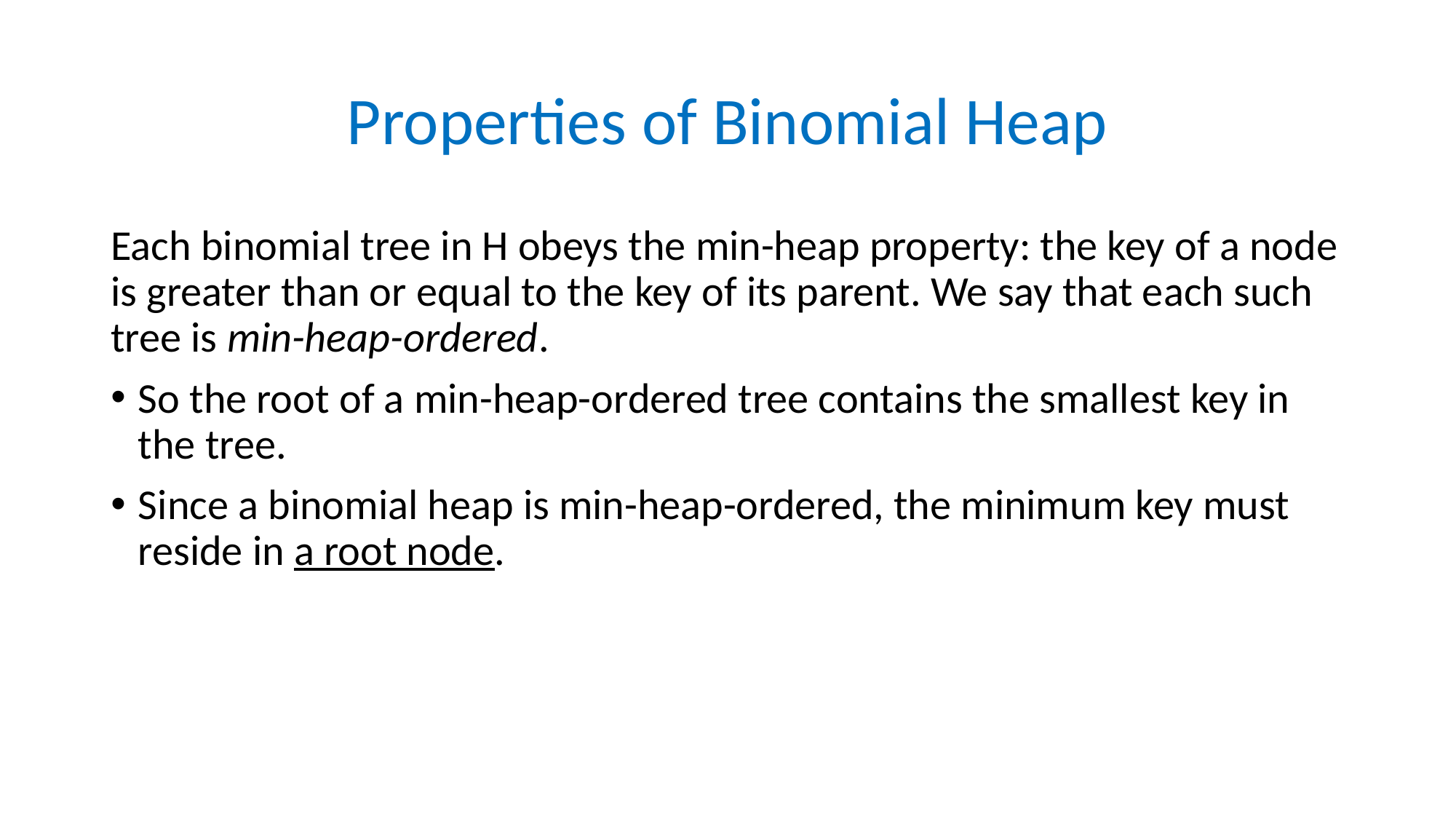

# Properties of Binomial Heap
Each binomial tree in H obeys the min-heap property: the key of a node is greater than or equal to the key of its parent. We say that each such tree is min-heap-ordered.
So the root of a min-heap-ordered tree contains the smallest key in the tree.
Since a binomial heap is min-heap-ordered, the minimum key must reside in a root node.